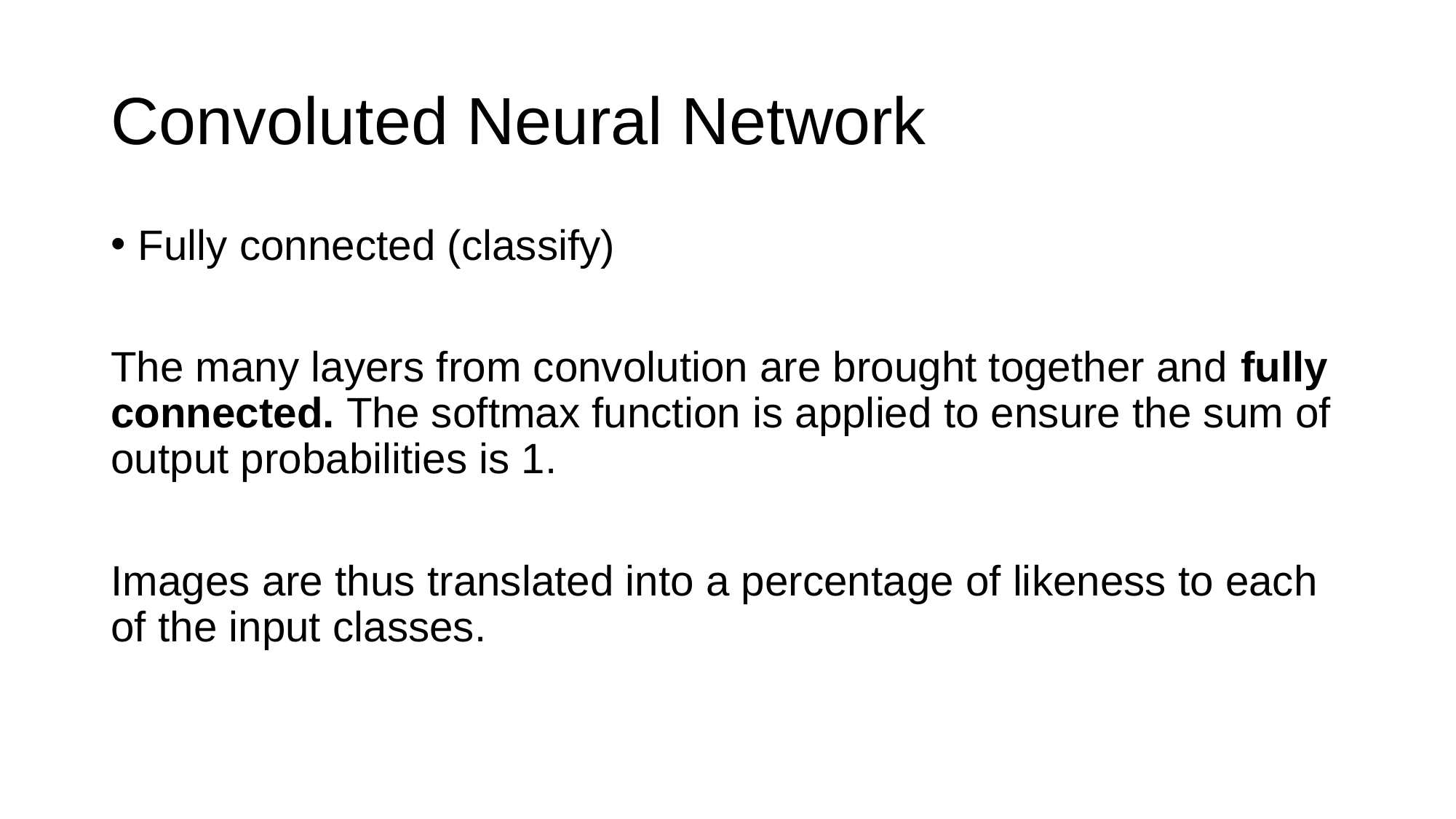

# Convoluted Neural Network
Fully connected (classify)

The many layers from convolution are brought together and fully connected. The softmax function is applied to ensure the sum of output probabilities is 1.

Images are thus translated into a percentage of likeness to each of the input classes.